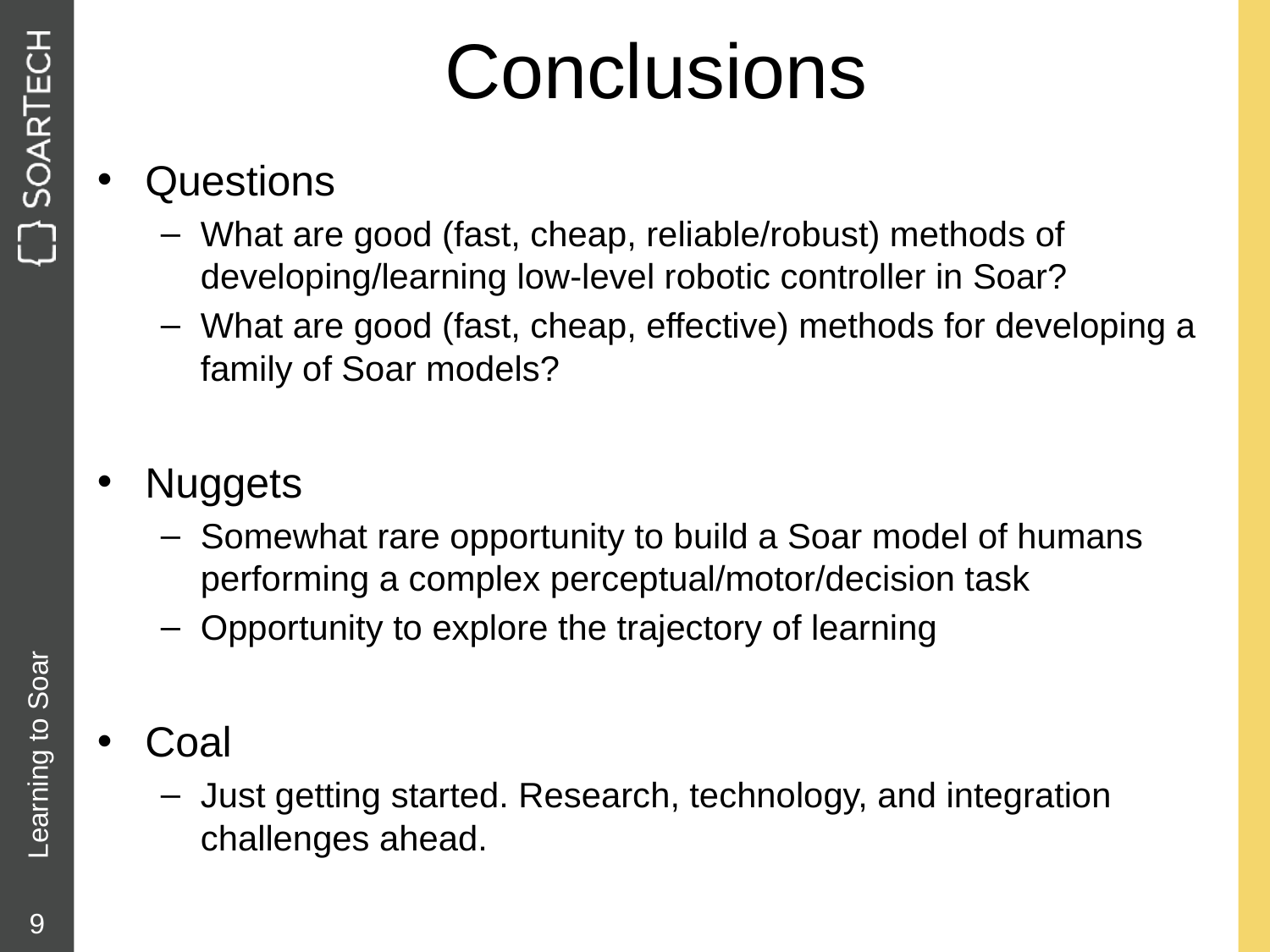

# Conclusions
Questions
What are good (fast, cheap, reliable/robust) methods of developing/learning low-level robotic controller in Soar?
What are good (fast, cheap, effective) methods for developing a family of Soar models?

Nuggets
Somewhat rare opportunity to build a Soar model of humans performing a complex perceptual/motor/decision task
Opportunity to explore the trajectory of learning

Coal
Just getting started. Research, technology, and integration challenges ahead.